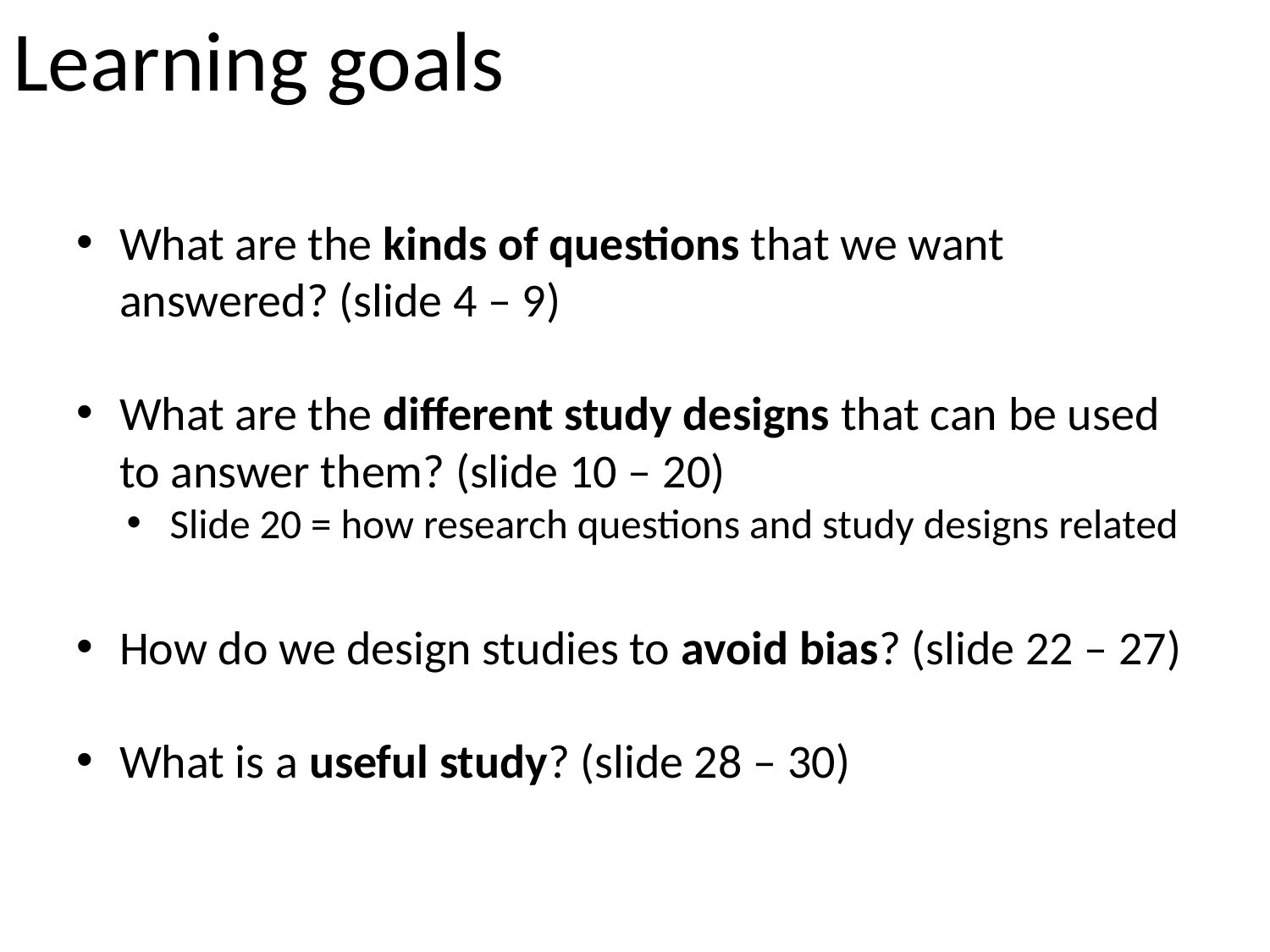

# Learning goals
What are the kinds of questions that we want answered? (slide 4 – 9)

What are the different study designs that can be used to answer them? (slide 10 – 20)
Slide 20 = how research questions and study designs related

How do we design studies to avoid bias? (slide 22 – 27)

What is a useful study? (slide 28 – 30)